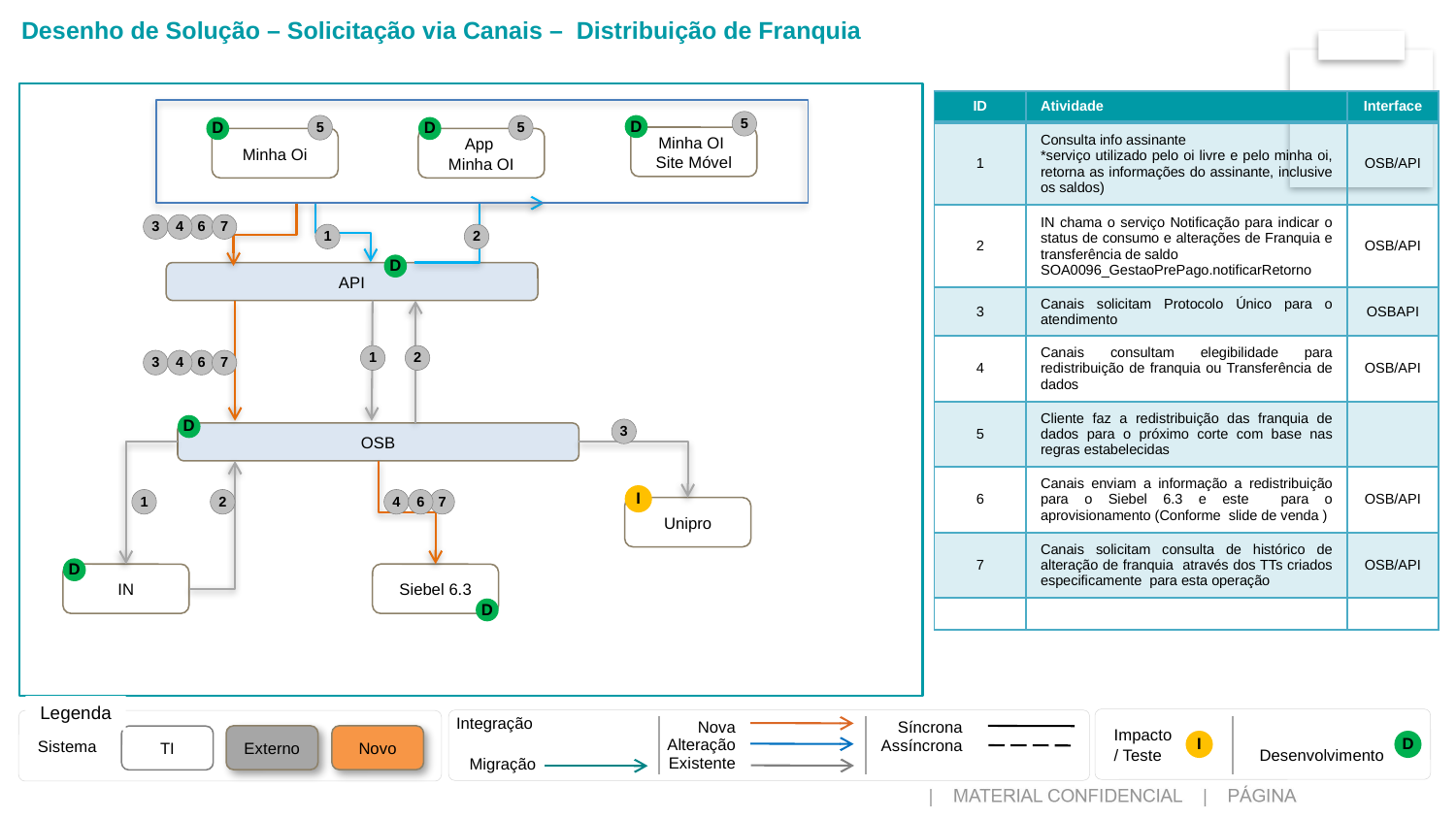

Desenho de Solução – Solicitação via Canais –  Distribuição de Franquia

| ID | Atividade | Interface |
| --- | --- | --- |
| 1 | Consulta info assinante \*serviço utilizado pelo oi livre e pelo minha oi, retorna as informações do assinante, inclusive os saldos) | OSB/API |
| 2 | IN chama o serviço Notificação para indicar o status de consumo e alterações de Franquia e transferência de saldo SOA0096\_GestaoPrePago.notificarRetorno | OSB/API |
| 3 | Canais solicitam Protocolo Único para o atendimento | OSBAPI |
| 4 | Canais consultam elegibilidade para redistribuição de franquia ou Transferência de dados | OSB/API |
| 5 | Cliente faz a redistribuição das franquia de dados para o próximo corte com base nas regras estabelecidas |  |
| 6 | Canais enviam a informação a redistribuição para o Siebel 6.3 e este para o aprovisionamento (Conforme slide de venda ) | OSB/API |
| 7 | Canais solicitam consulta de histórico de alteração de franquia através dos TTs criados especificamente para esta operação | OSB/API |
|  |  |  |

5
D
5
5
D
D
Minha OI
Site Móvel
Minha Oi
App
Minha OI
3
4
6
7
1
2
D
API
1
2
3
4
6
7
D
3
OSB
I
1
2
4
6
7
Unipro
D
IN
Siebel 6.3
D
Legenda
Impacto
/ Teste	Desenvolvimento
Integração
Sistema
Nova
Alteração
Existente
Síncrona
Assíncrona
Externo
Novo
TI
I
D
Migração